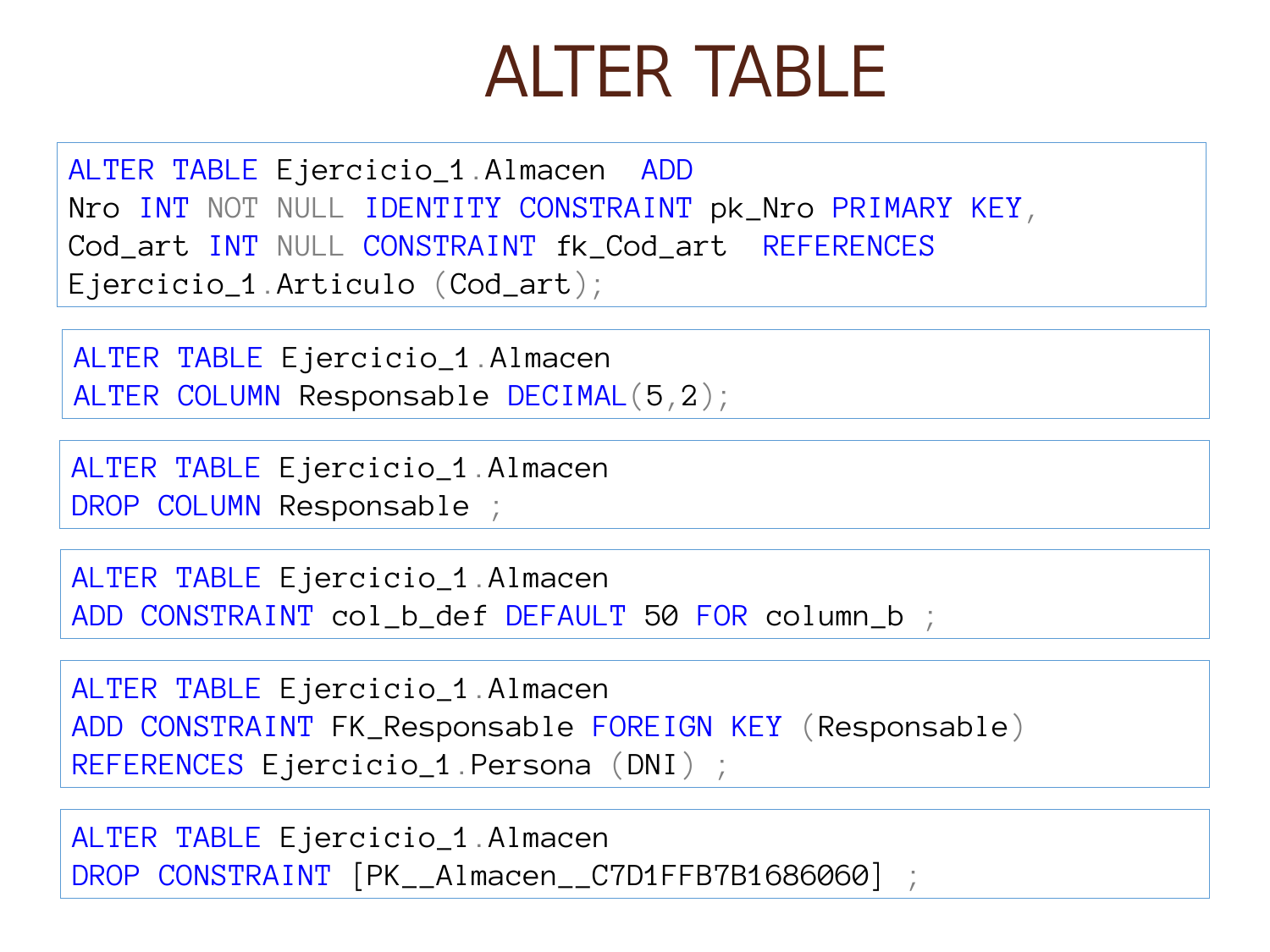

# ALTER TABLE
ALTER TABLE Ejercicio_1.Almacen  ADD
Nro INT NOT NULL IDENTITY CONSTRAINT pk_Nro PRIMARY KEY,
Cod_art INT NULL CONSTRAINT fk_Cod_art  REFERENCES Ejercicio_1.Articulo (Cod_art);
ALTER TABLE Ejercicio_1.Almacen
ALTER COLUMN Responsable DECIMAL(5,2);
ALTER TABLE Ejercicio_1.Almacen
DROP COLUMN Responsable ;
ALTER TABLE Ejercicio_1.Almacen
ADD CONSTRAINT col_b_def DEFAULT 50 FOR column_b ;
ALTER TABLE Ejercicio_1.Almacen
ADD CONSTRAINT FK_Responsable FOREIGN KEY (Responsable) REFERENCES Ejercicio_1.Persona (DNI) ;
ALTER TABLE Ejercicio_1.Almacen
DROP CONSTRAINT [PK__Almacen__C7D1FFB7B1686060] ;